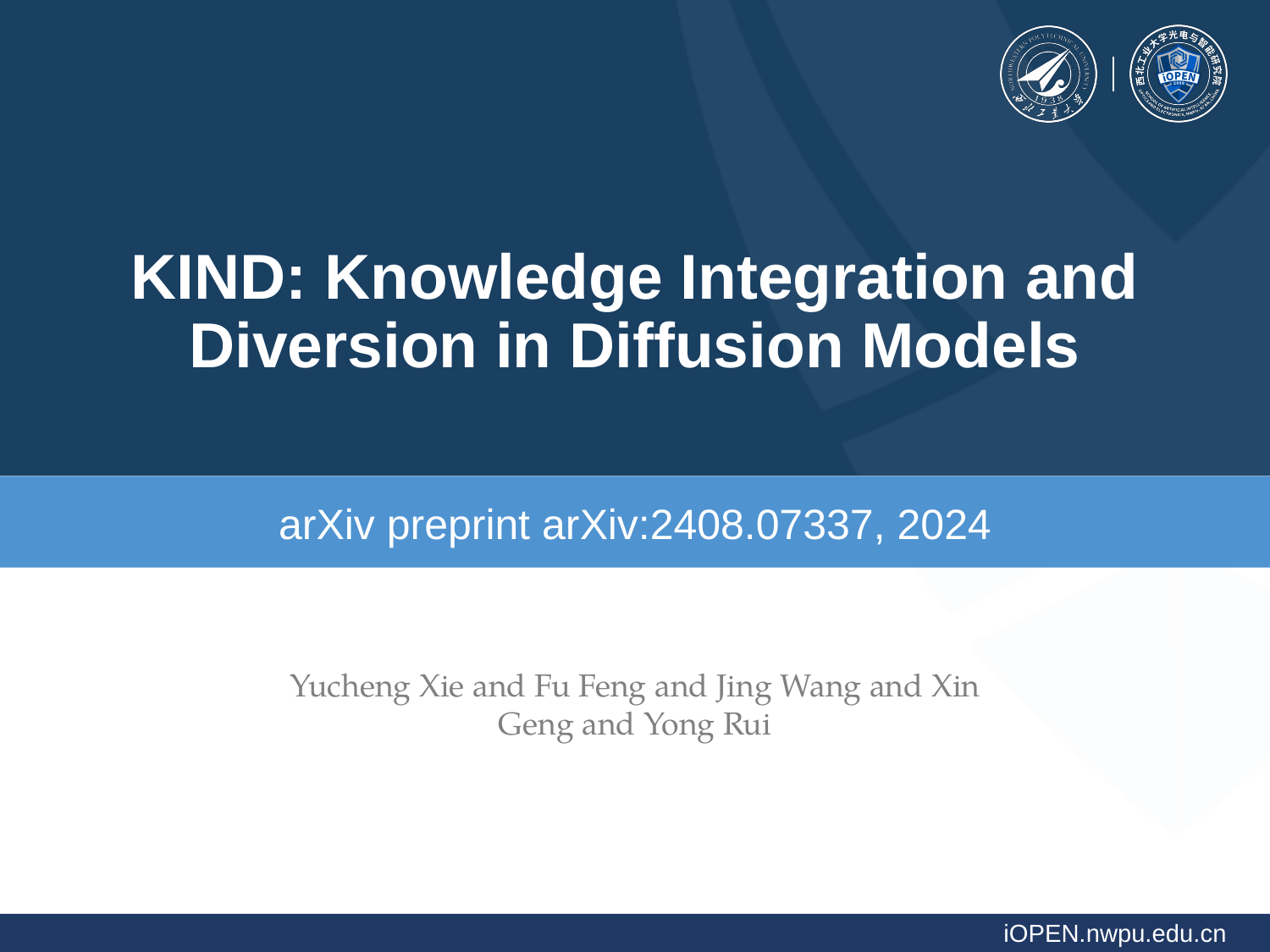

# KIND: Knowledge Integration and Diversion in Diffusion Models
arXiv preprint arXiv:2408.07337, 2024
Yucheng Xie and Fu Feng and Jing Wang and Xin Geng and Yong Rui